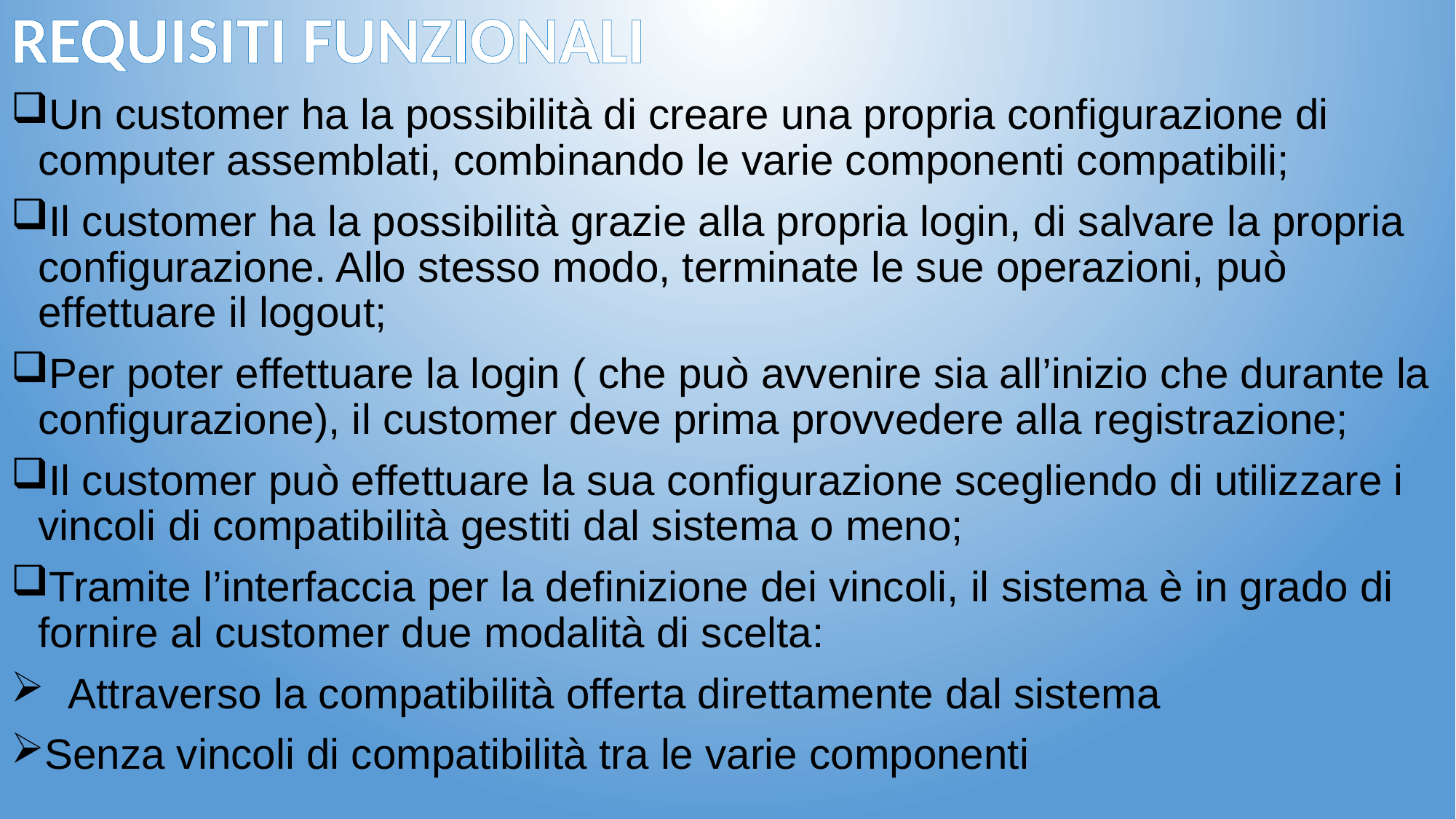

REQUISITI FUNZIONALI
Un customer ha la possibilità di creare una propria configurazione di computer assemblati, combinando le varie componenti compatibili;
Il customer ha la possibilità grazie alla propria login, di salvare la propria configurazione. Allo stesso modo, terminate le sue operazioni, può effettuare il logout;
Per poter effettuare la login ( che può avvenire sia all’inizio che durante la configurazione), il customer deve prima provvedere alla registrazione;
Il customer può effettuare la sua configurazione scegliendo di utilizzare i vincoli di compatibilità gestiti dal sistema o meno;
Tramite l’interfaccia per la definizione dei vincoli, il sistema è in grado di fornire al customer due modalità di scelta:
  Attraverso la compatibilità offerta direttamente dal sistema
Senza vincoli di compatibilità tra le varie componenti